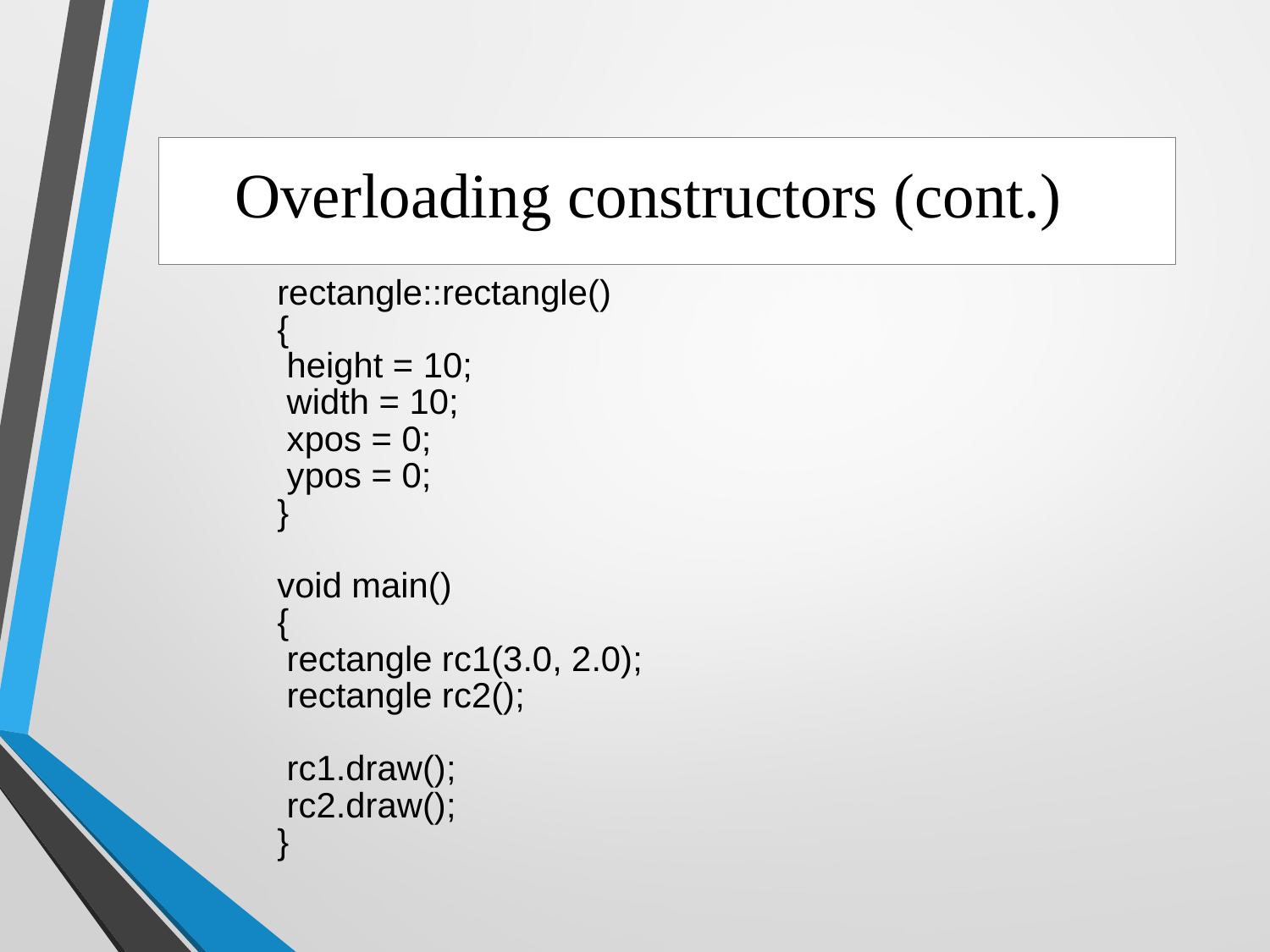

Overloading constructors (cont.)
rectangle::rectangle()
{
 height = 10;
 width = 10;
 xpos = 0;
 ypos = 0;
}

void main()
{
 rectangle rc1(3.0, 2.0);
 rectangle rc2();

 rc1.draw();
 rc2.draw();
}